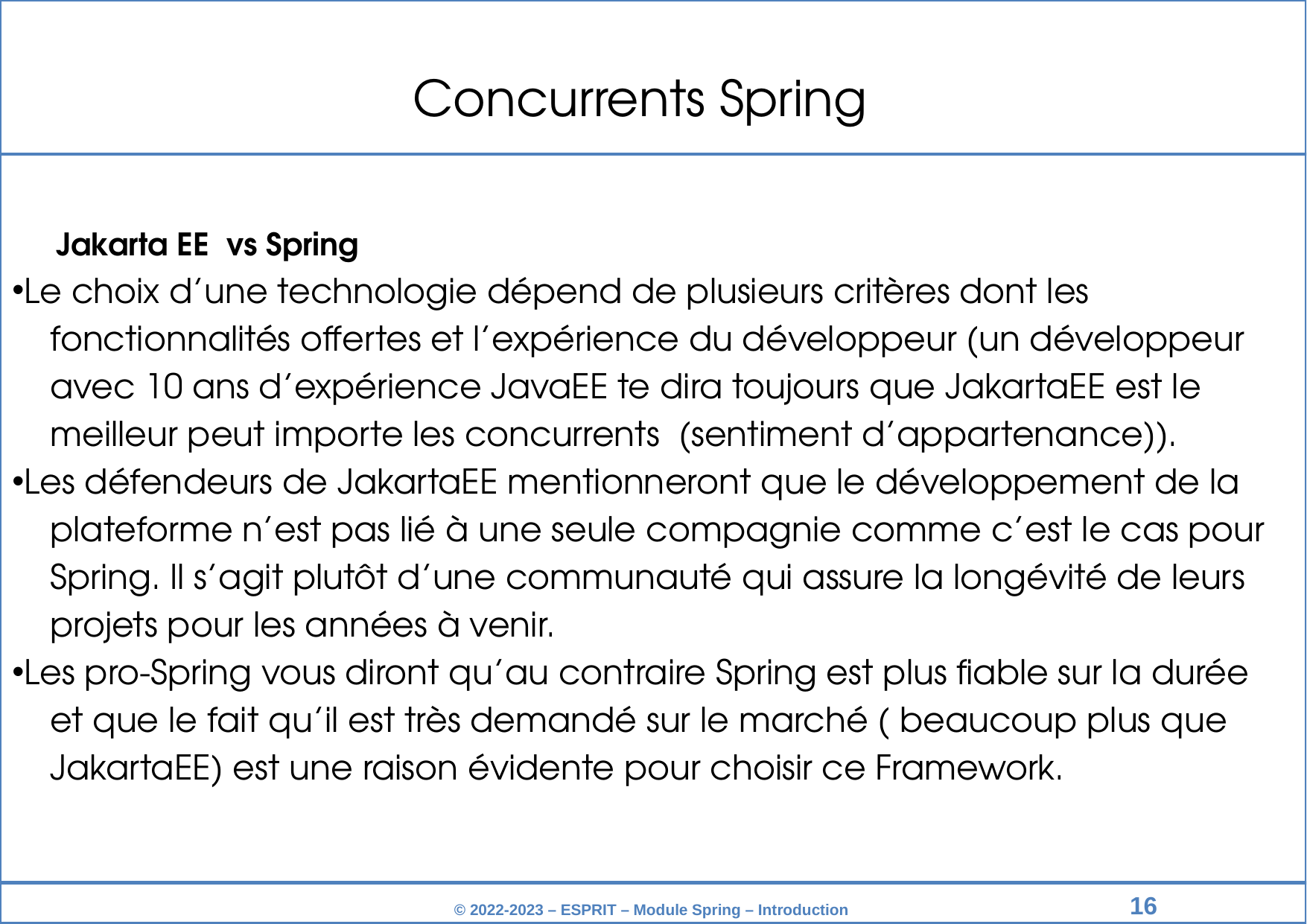

Concurrents Spring

     Jakarta EE  vs Spring
Le choix d’une technologie dépend de plusieurs critères dont les
    fonctionnalités offertes et l’expérience du développeur (un développeur
    avec 10 ans d’expérience JavaEE te dira toujours que JakartaEE est le
    meilleur peut importe les concurrents  (sentiment d’appartenance)).
Les défendeurs de JakartaEE mentionneront que le développement de la
    plateforme n’est pas lié à une seule compagnie comme c’est le cas pour
    Spring. Il s’agit plutôt d’une communauté qui assure la longévité de leurs
    projets pour les années à venir.
Les pro-Spring vous diront qu’au contraire Spring est plus fiable sur la durée
    et que le fait qu’il est très demandé sur le marché ( beaucoup plus que
    JakartaEE) est une raison évidente pour choisir ce Framework.

16